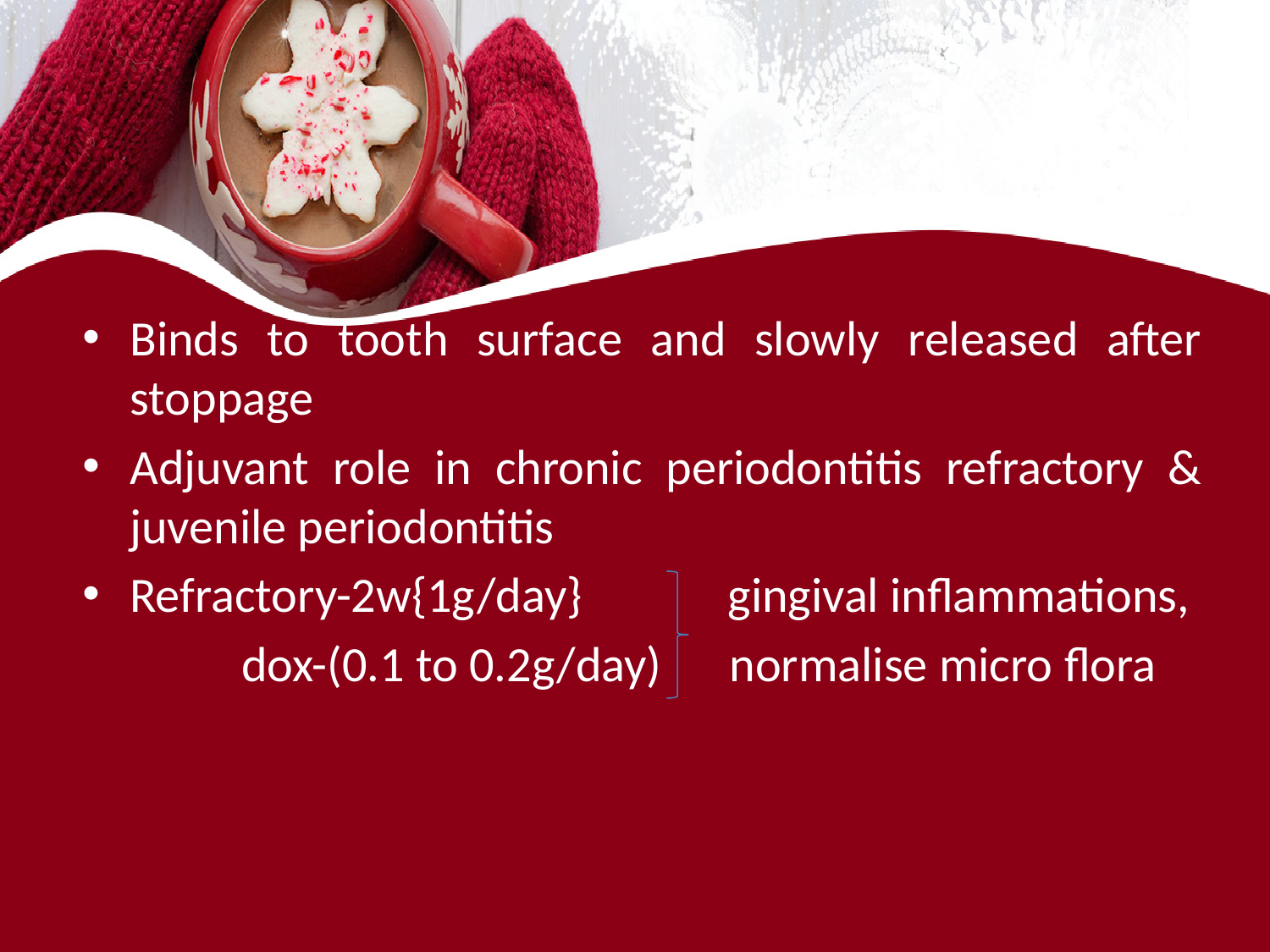

#
Binds to tooth surface and slowly released after stoppage
Adjuvant role in chronic periodontitis refractory & juvenile periodontitis
Refractory-2w{1g/day}             gingival inflammations,
              dox-(0.1 to 0.2g/day)      normalise micro flora